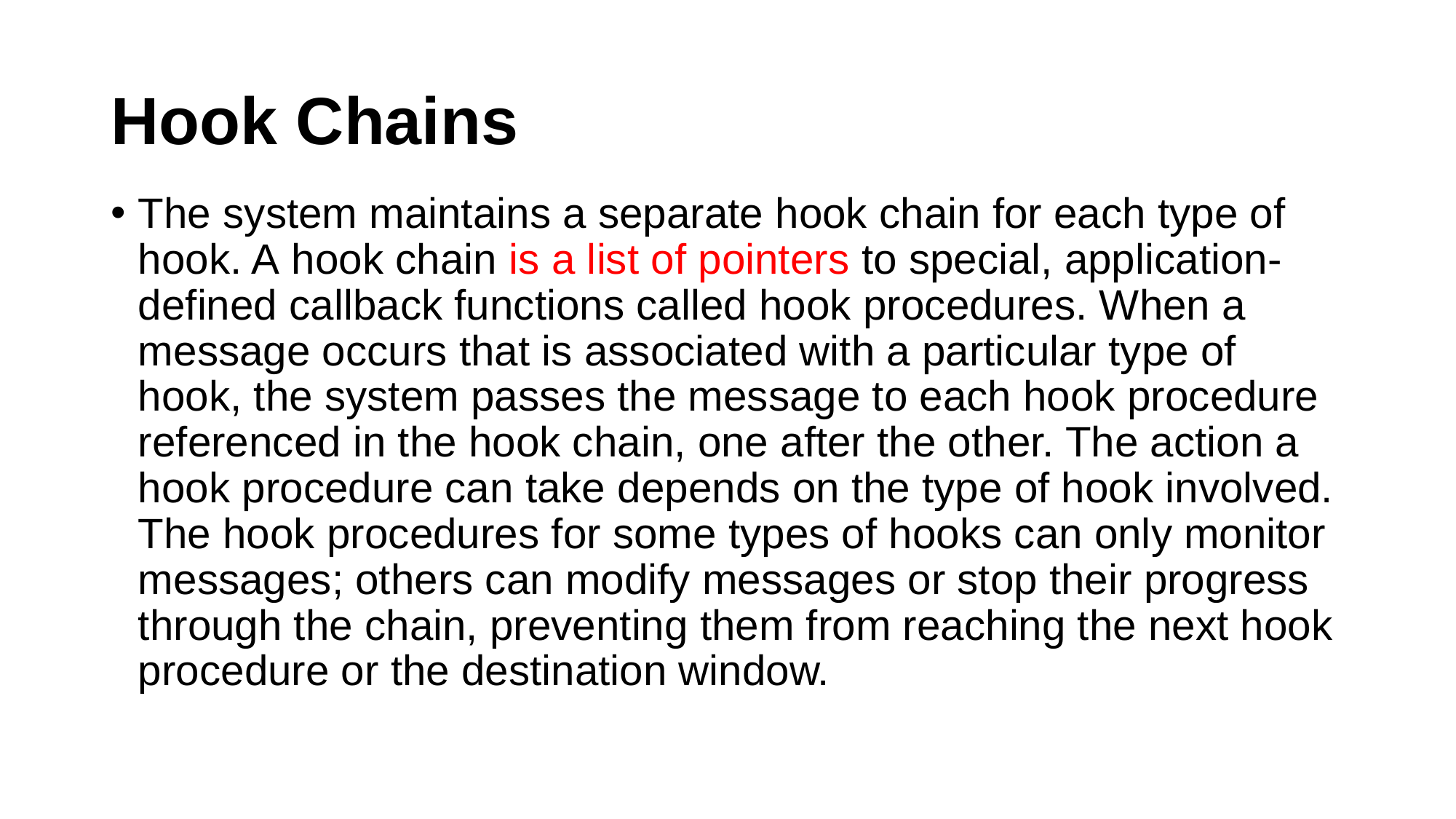

# Hook Chains
The system maintains a separate hook chain for each type of hook. A hook chain is a list of pointers to special, application-defined callback functions called hook procedures. When a message occurs that is associated with a particular type of hook, the system passes the message to each hook procedure referenced in the hook chain, one after the other. The action a hook procedure can take depends on the type of hook involved. The hook procedures for some types of hooks can only monitor messages; others can modify messages or stop their progress through the chain, preventing them from reaching the next hook procedure or the destination window.